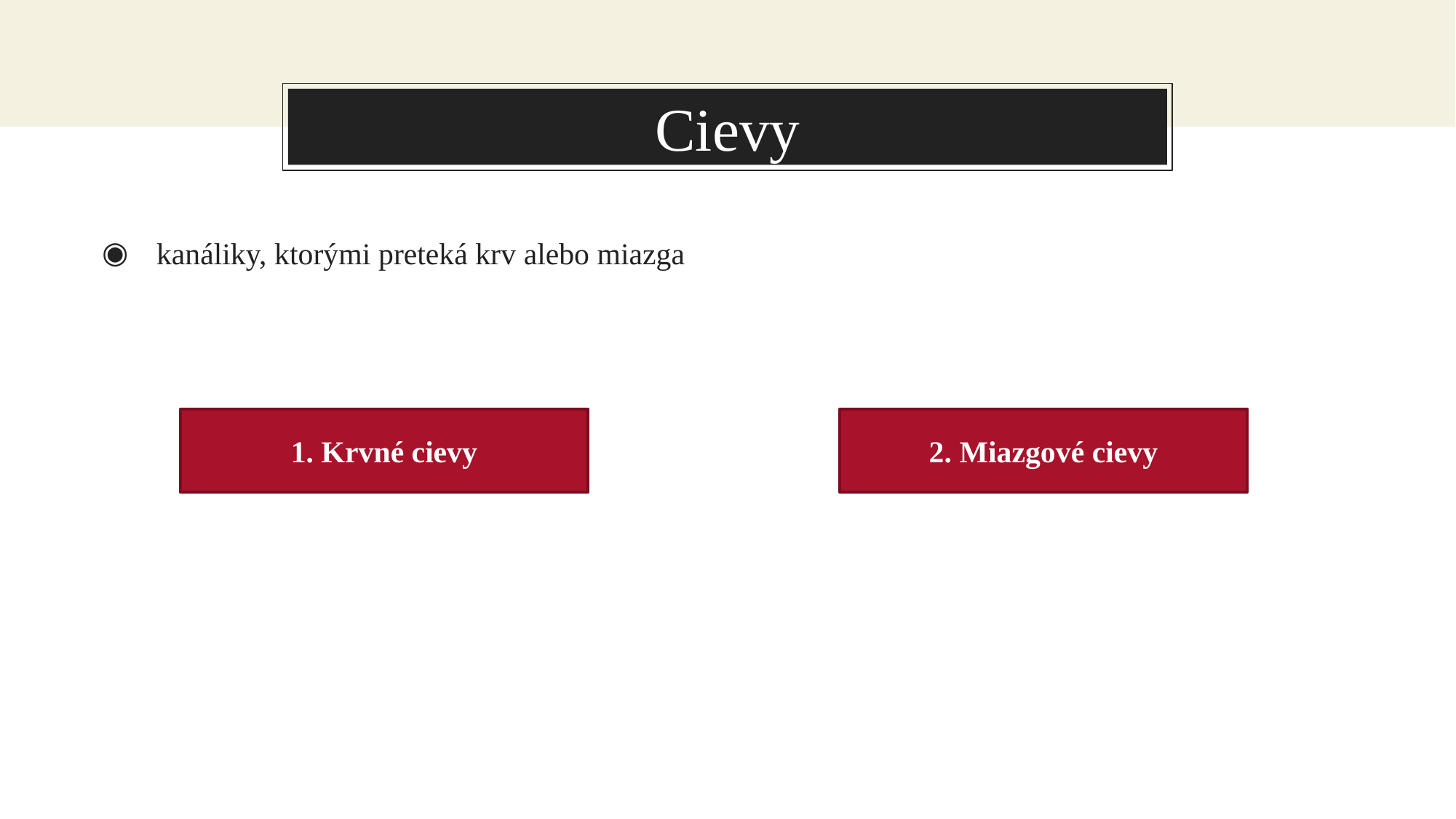

# Cievy
kanáliky, ktorými preteká krv alebo miazga
1. Krvné cievy
2. Miazgové cievy